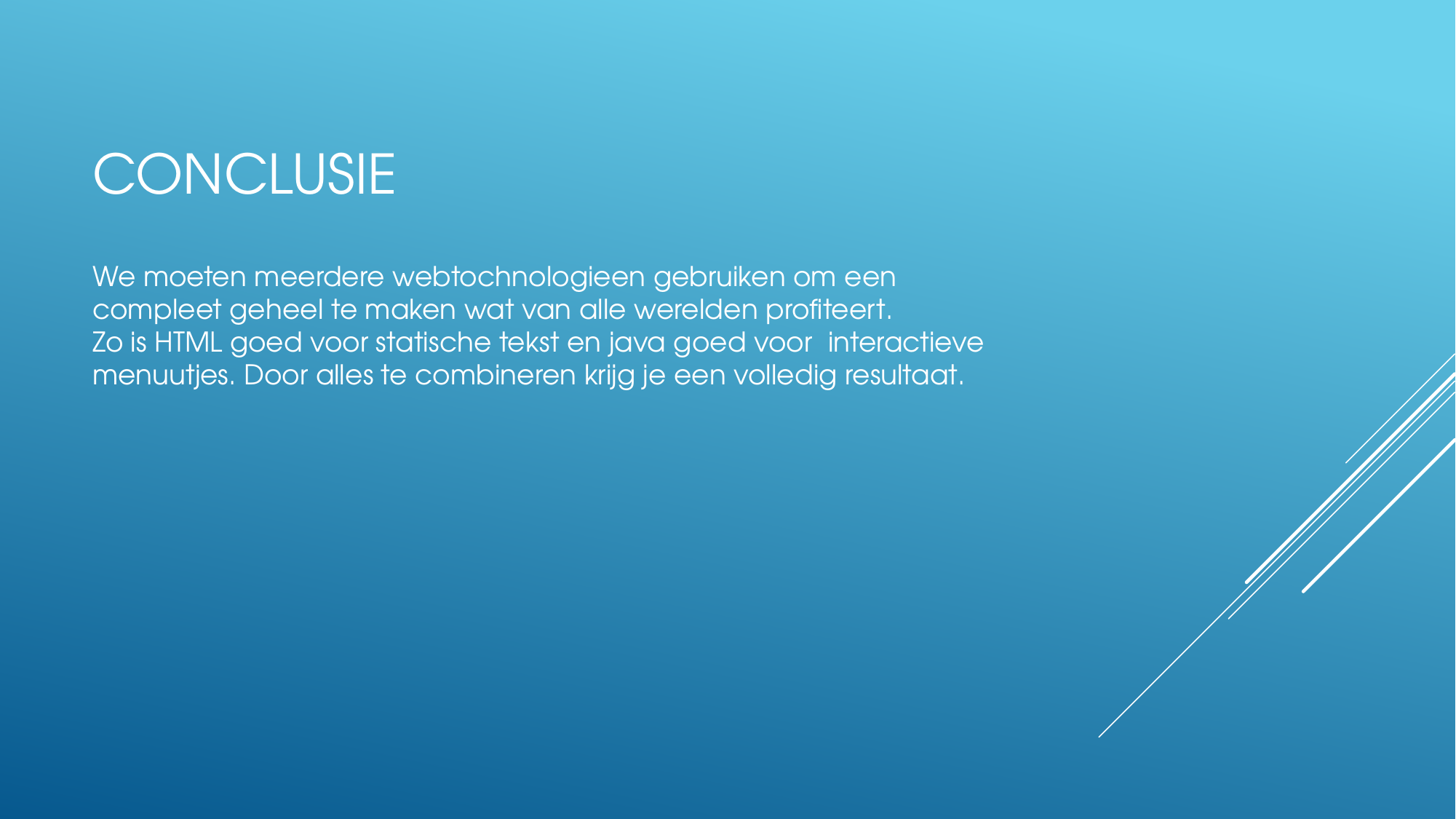

# Conclusie
We moeten meerdere webtochnologieen gebruiken om een compleet geheel te maken wat van alle werelden profiteert.
Zo is HTML goed voor statische tekst en java goed voor  interactieve menuutjes. Door alles te combineren krijg je een volledig resultaat.